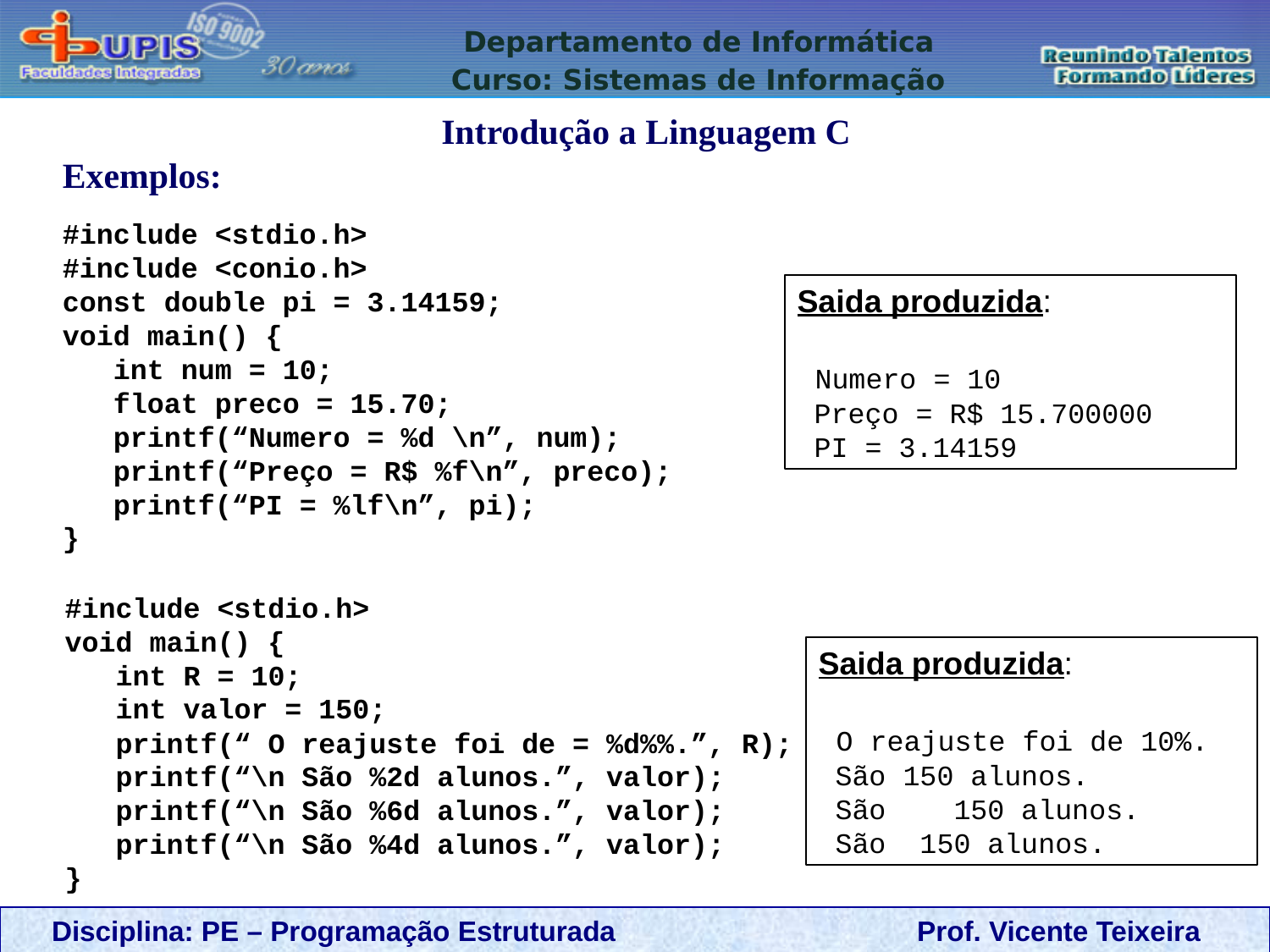

Introdução a Linguagem C
Exemplos:

#include <stdio.h>
#include <conio.h>
const double pi = 3.14159;
void main() {
   int num = 10;
   float preco = 15.70;
   printf(“Numero = %d \n”, num);
   printf(“Preço = R$ %f\n”, preco);
   printf(“PI = %lf\n”, pi);
}

Saida produzida:

  Numero = 10
 Preço = R$ 15.700000
 PI = 3.14159
#include <stdio.h>
void main() {
   int R = 10;
   int valor = 150;
   printf(“ O reajuste foi de = %d%%.”, R);
   printf(“\n São %2d alunos.”, valor);
   printf(“\n São %6d alunos.”, valor);
   printf(“\n São %4d alunos.”, valor);
}

Saida produzida:

  O reajuste foi de 10%.
 São 150 alunos.
 São    150 alunos.
 São  150 alunos.